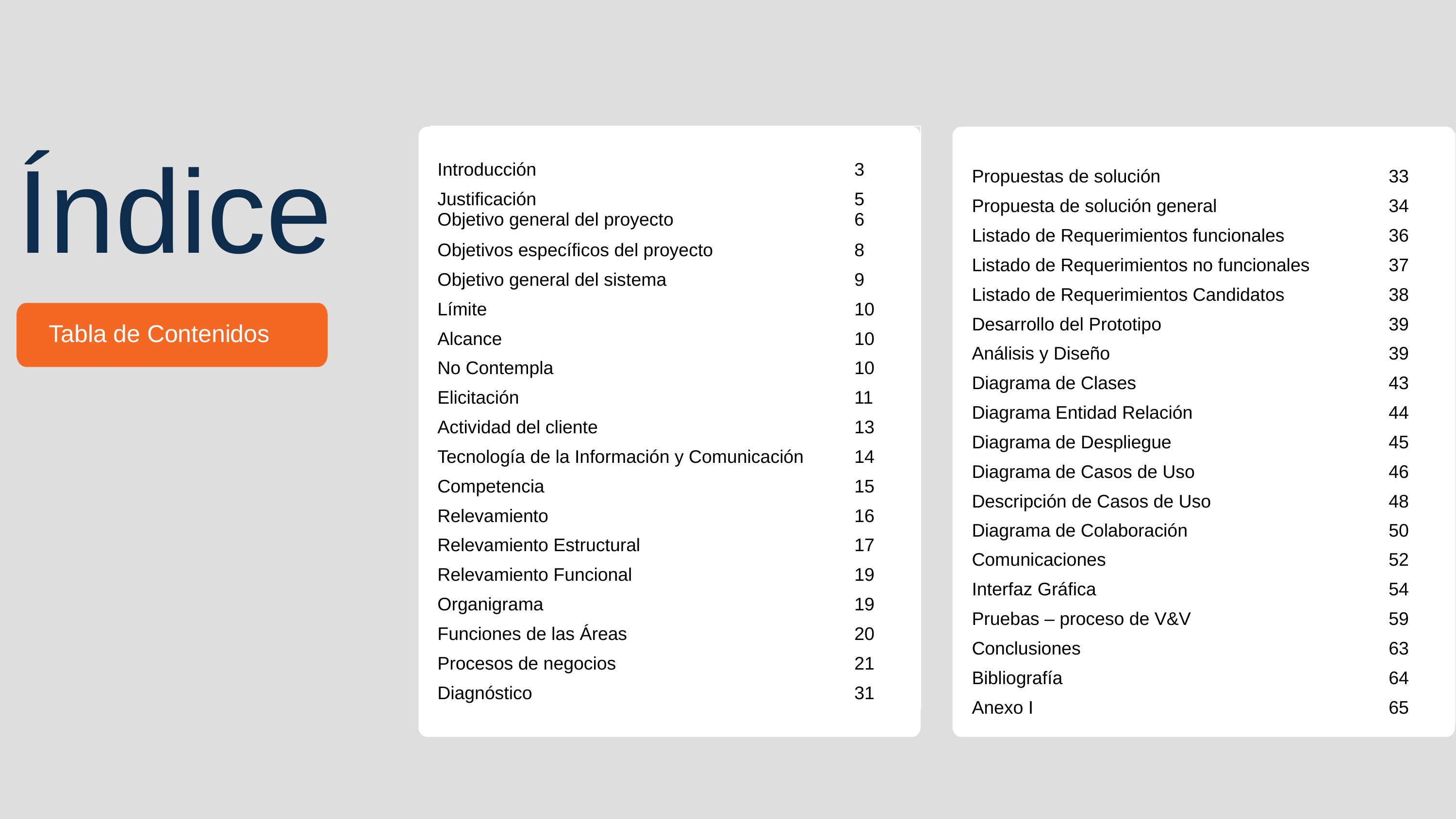

Índice

Tabla de Contenidos
|  |  |
| --- | --- |
| Introducción | 3 |
| Justificación Objetivo general del proyecto | 5 6 |
| Objetivos específicos del proyecto | 8 |
| Objetivo general del sistema | 9 |
| Límite | 10 |
| Alcance | 10 |
| No Contempla | 10 |
| Elicitación | 11 |
| Actividad del cliente | 13 |
| Tecnología de la Información y Comunicación | 14 |
| Competencia | 15 |
| Relevamiento | 16 |
| Relevamiento Estructural | 17 |
| Relevamiento Funcional | 19 |
| Organigrama | 19 |
| Funciones de las Áreas | 20 |
| Procesos de negocios | 21 |
| Diagnóstico | 31 |

|  |  |
| --- | --- |
| Propuestas de solución | 33 |
| Propuesta de solución general | 34 |
| Listado de Requerimientos funcionales | 36 |
| Listado de Requerimientos no funcionales | 37 |
| Listado de Requerimientos Candidatos | 38 |
| Desarrollo del Prototipo | 39 |
| Análisis y Diseño | 39 |
| Diagrama de Clases | 43 |
| Diagrama Entidad Relación | 44 |
| Diagrama de Despliegue | 45 |
| Diagrama de Casos de Uso | 46 |
| Descripción de Casos de Uso | 48 |
| Diagrama de Colaboración | 50 |
| Comunicaciones | 52 |
| Interfaz Gráfica | 54 |
| Pruebas – proceso de V&V | 59 |
| Conclusiones | 63 |
| Bibliografía | 64 |
| Anexo I | 65 |